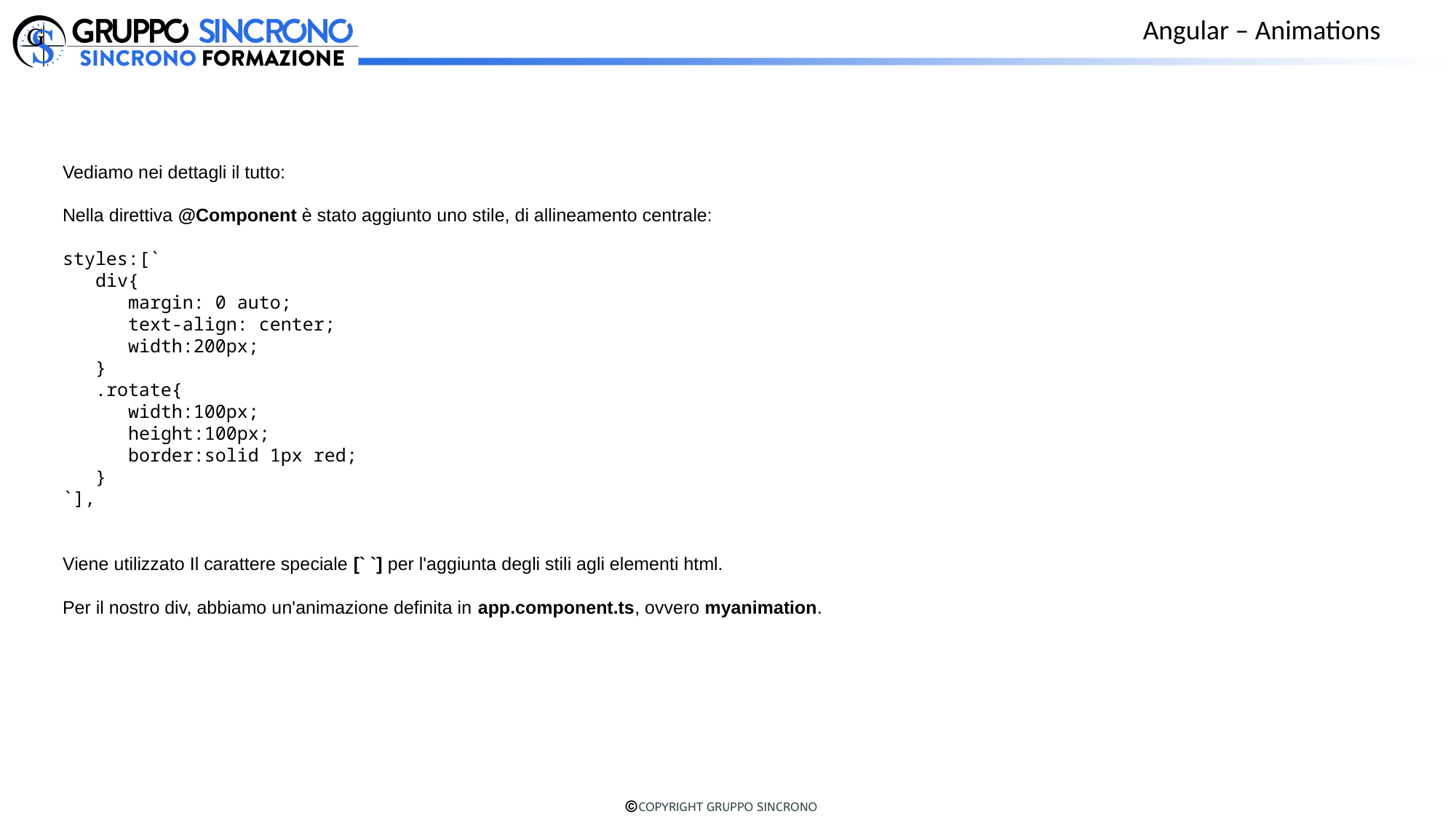

Angular – Animations
Vediamo nei dettagli il tutto:

Nella direttiva @Component è stato aggiunto uno stile, di allineamento centrale:

styles:[`
   div{
      margin: 0 auto;
      text-align: center;
      width:200px;
   }
   .rotate{
      width:100px;
      height:100px;
      border:solid 1px red;
   }
`],

Viene utilizzato Il carattere speciale [` `] per l'aggiunta degli stili agli elementi html.

Per il nostro div, abbiamo un'animazione definita in app.component.ts, ovvero myanimation.